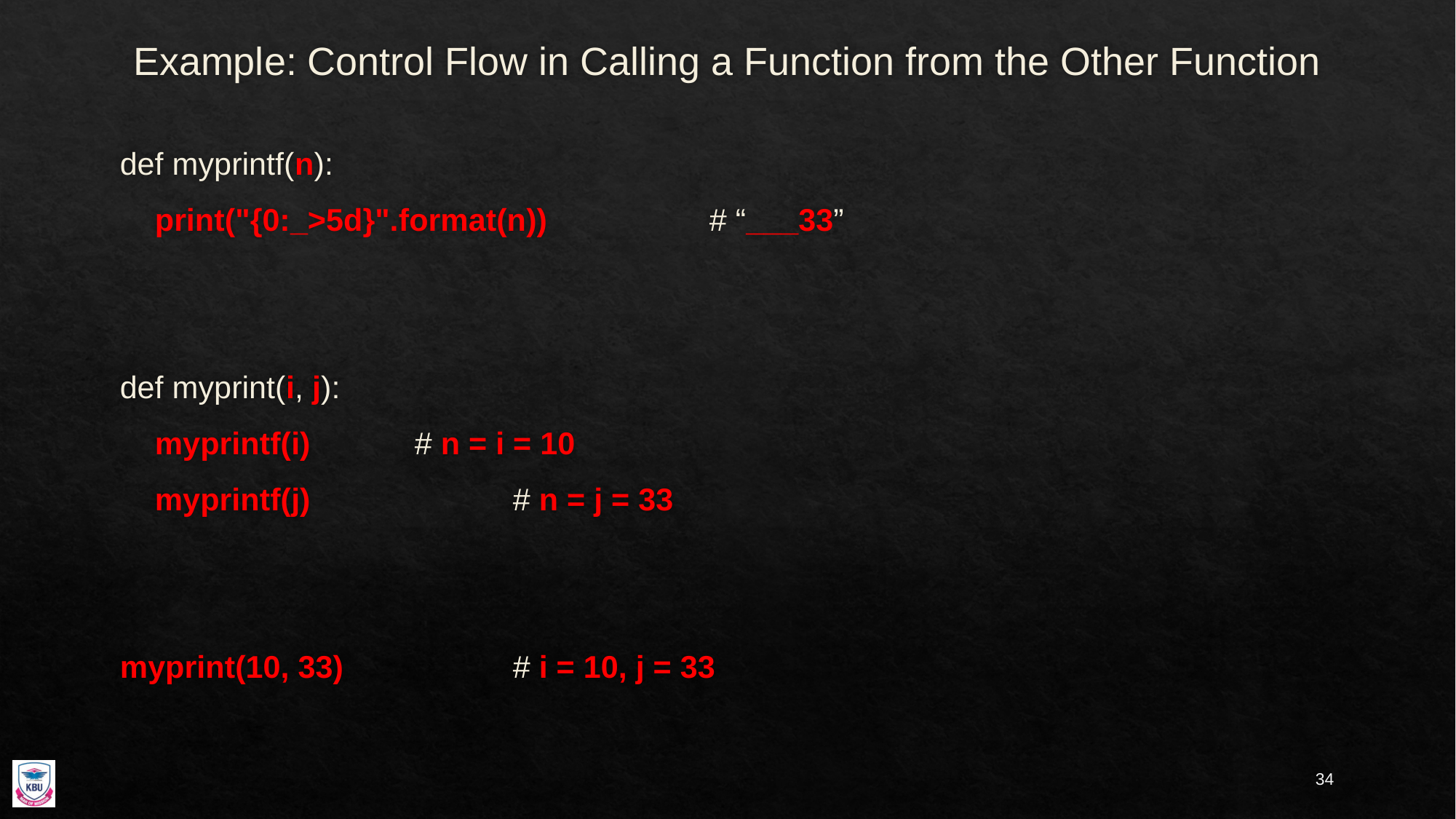

# Example: Control Flow in Calling a Function from the Other Function
def myprintf(n):
    print("{0:_>5d}".format(n))		# “___33”

def myprint(i, j):
    myprintf(i)		# n = i = 10
    myprintf(j) 		# n = j = 33

myprint(10, 33) 		# i = 10, j = 33
34